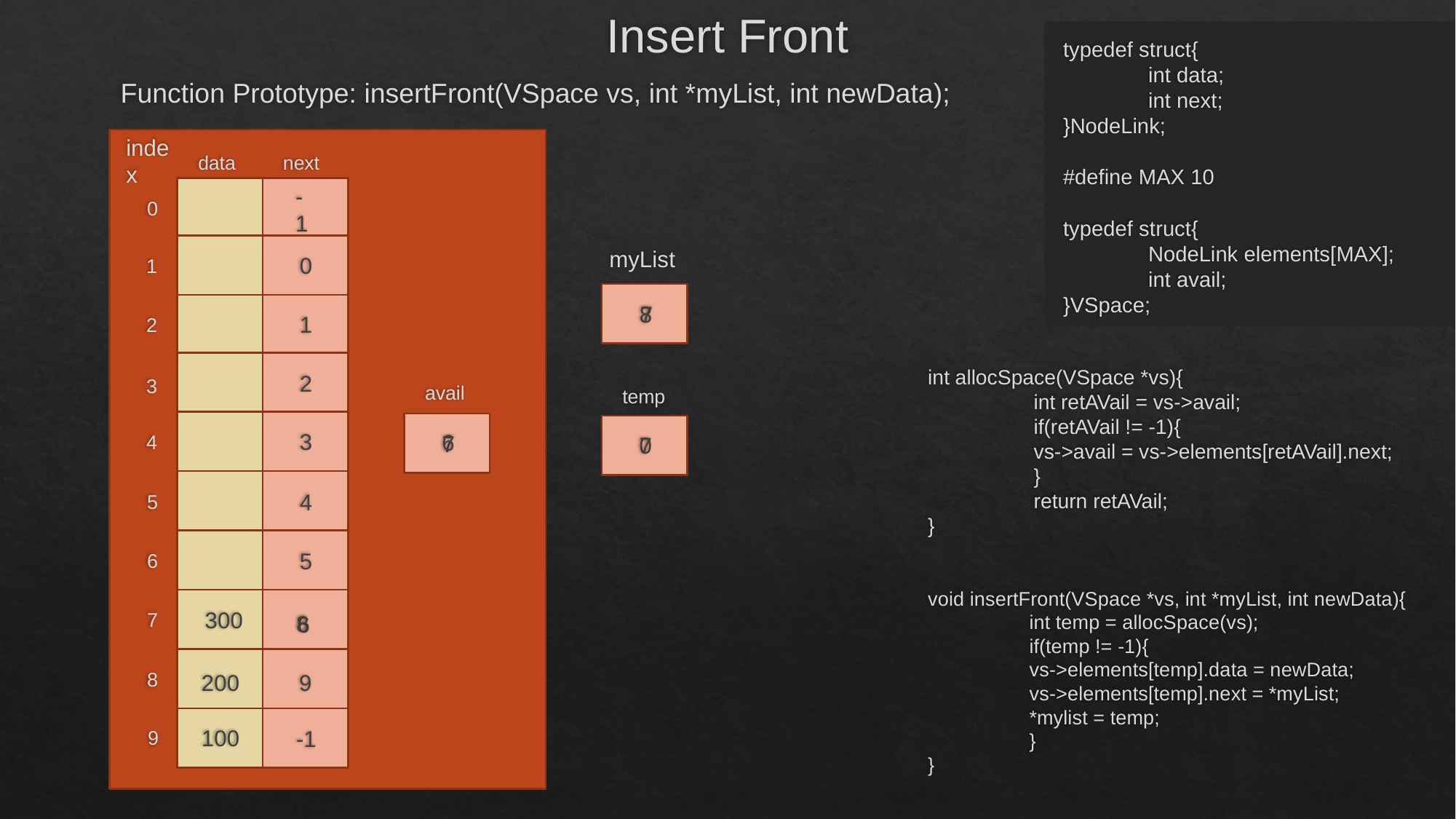

# Insert Front

typedef struct{
	int data;
	int next;
}NodeLink;

#define MAX 10

typedef struct{
	NodeLink elements[MAX];
	int avail;
}VSpace;
Function Prototype: insertFront(VSpace vs, int *myList, int newData);

index
data
next

0
-1

myList
1
0

7
8
1
2

int allocSpace(VSpace *vs){
	int retAVail = vs->avail;
	if(retAVail != -1){
		vs->avail = vs->elements[retAVail].next;
	}
	return retAVail;
}
2
3
avail
temp

3
4
6
7

7
0

5
4

6
5
void insertFront(VSpace *vs, int *myList, int newData){
	int temp = allocSpace(vs);
	if(temp != -1){
		vs->elements[temp].data = newData;
		vs->elements[temp].next = *myList;
		*mylist = temp;
	}
}

300
7
8
6

8
200
9

100
9
-1